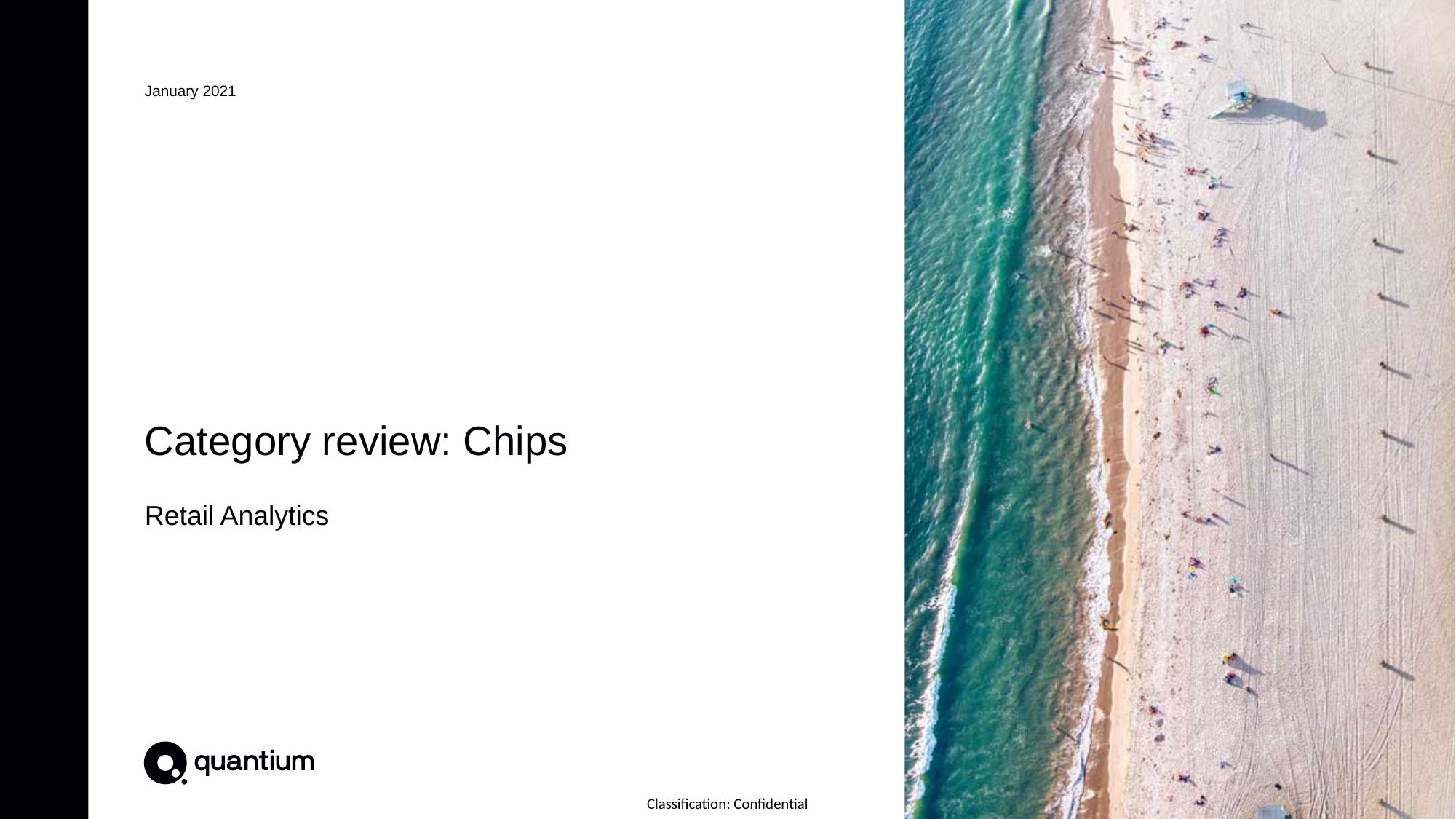

January 2021
# Category review: Chips
Retail Analytics